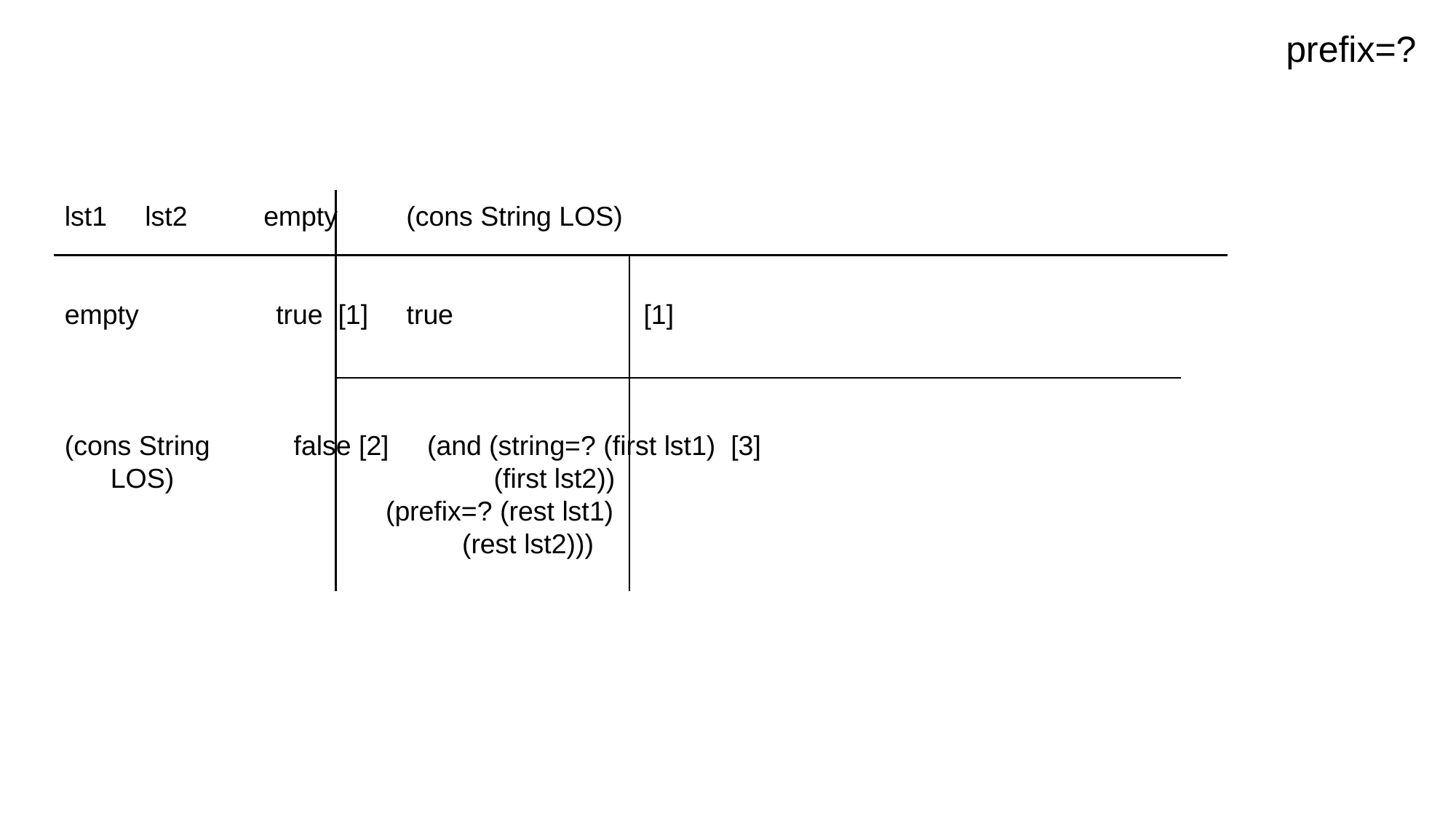

prefix=?

lst1     lst2          empty         (cons String LOS)

empty                  true  [1]     true                         [1]

(cons String           false [2]     (and (string=? (first lst1)  [3]
      LOS)                                          (first lst2))
                                          (prefix=? (rest lst1)
                                                    (rest lst2)))